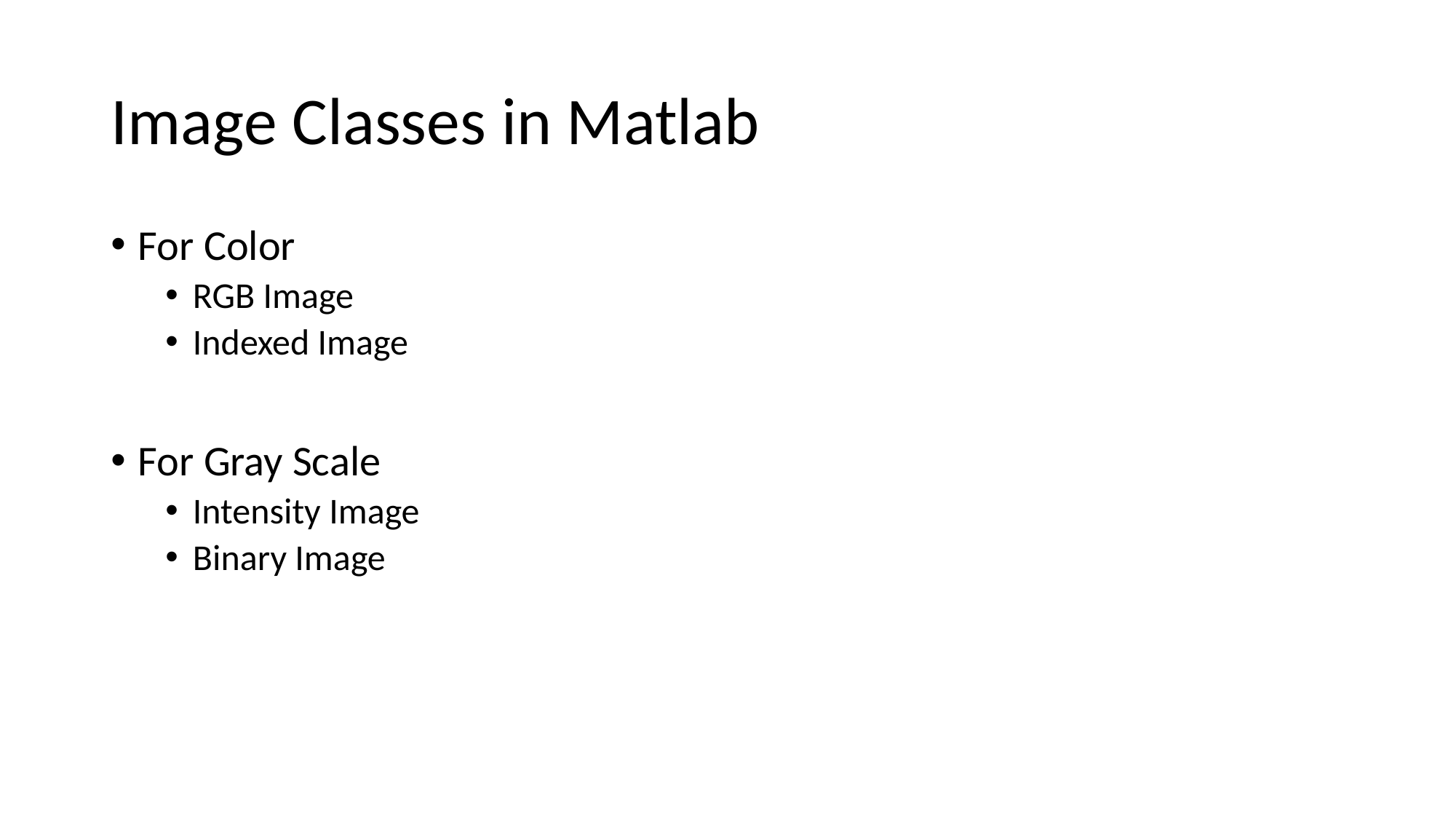

# Image Classes in Matlab
For Color
RGB Image
Indexed Image

For Gray Scale
Intensity Image
Binary Image